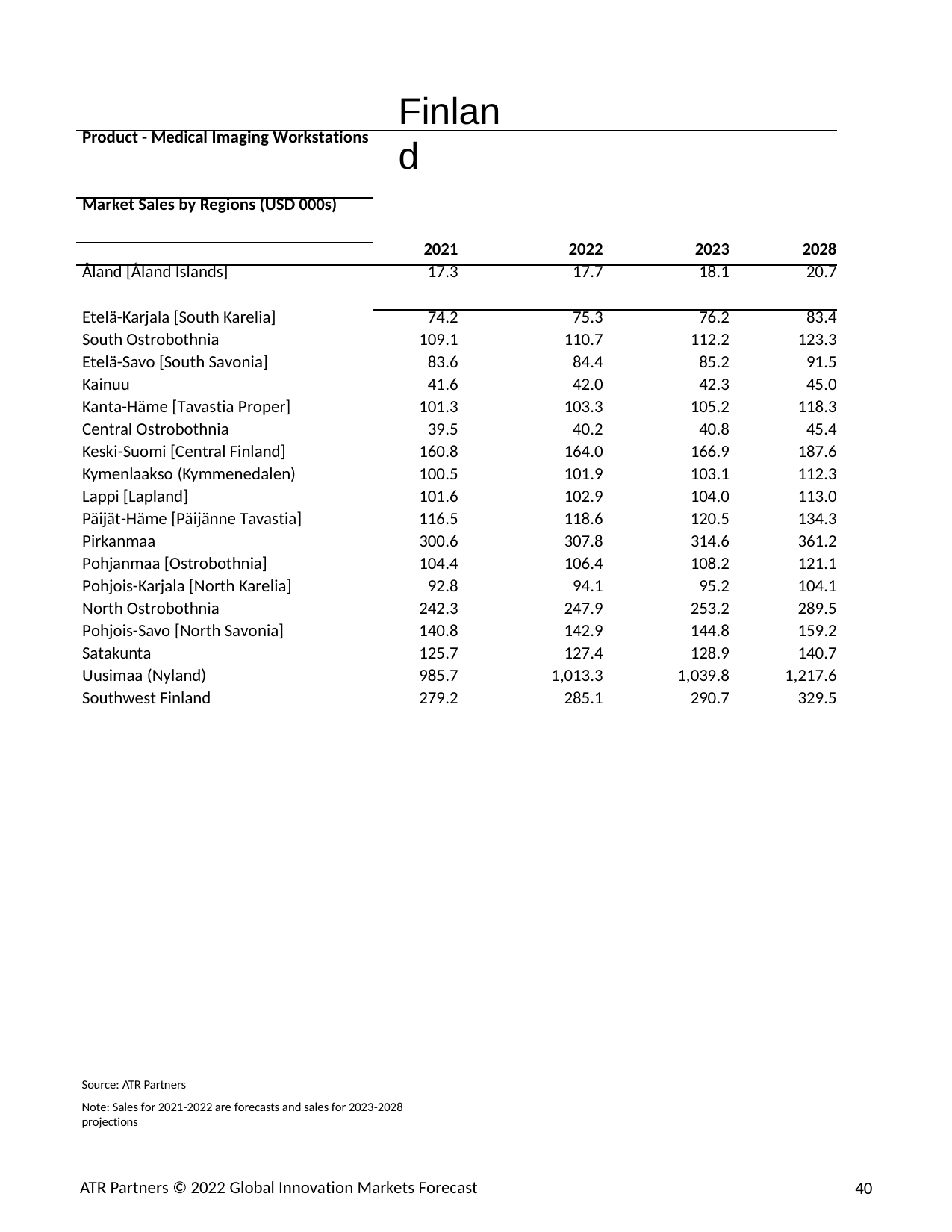

Finland
| Product - Medical Imaging Workstations |  |  |  |  |
| --- | --- | --- | --- | --- |
| Market Sales by Regions (USD 000s) |  |  |  |  |
|  | 2021 | 2022 | 2023 | 2028 |
| Åland [Åland Islands] | 17.3 | 17.7 | 18.1 | 20.7 |
| Etelä-Karjala [South Karelia] | 74.2 | 75.3 | 76.2 | 83.4 |
| South Ostrobothnia | 109.1 | 110.7 | 112.2 | 123.3 |
| Etelä-Savo [South Savonia] | 83.6 | 84.4 | 85.2 | 91.5 |
| Kainuu | 41.6 | 42.0 | 42.3 | 45.0 |
| Kanta-Häme [Tavastia Proper] | 101.3 | 103.3 | 105.2 | 118.3 |
| Central Ostrobothnia | 39.5 | 40.2 | 40.8 | 45.4 |
| Keski-Suomi [Central Finland] | 160.8 | 164.0 | 166.9 | 187.6 |
| Kymenlaakso (Kymmenedalen) | 100.5 | 101.9 | 103.1 | 112.3 |
| Lappi [Lapland] | 101.6 | 102.9 | 104.0 | 113.0 |
| Päijät-Häme [Päijänne Tavastia] | 116.5 | 118.6 | 120.5 | 134.3 |
| Pirkanmaa | 300.6 | 307.8 | 314.6 | 361.2 |
| Pohjanmaa [Ostrobothnia] | 104.4 | 106.4 | 108.2 | 121.1 |
| Pohjois-Karjala [North Karelia] | 92.8 | 94.1 | 95.2 | 104.1 |
| North Ostrobothnia | 242.3 | 247.9 | 253.2 | 289.5 |
| Pohjois-Savo [North Savonia] | 140.8 | 142.9 | 144.8 | 159.2 |
| Satakunta | 125.7 | 127.4 | 128.9 | 140.7 |
| Uusimaa (Nyland) | 985.7 | 1,013.3 | 1,039.8 | 1,217.6 |
| Southwest Finland | 279.2 | 285.1 | 290.7 | 329.5 |
Source: ATR Partners
Note: Sales for 2021-2022 are forecasts and sales for 2023-2028 projections
ATR Partners © 2022 Global Innovation Markets Forecast

40